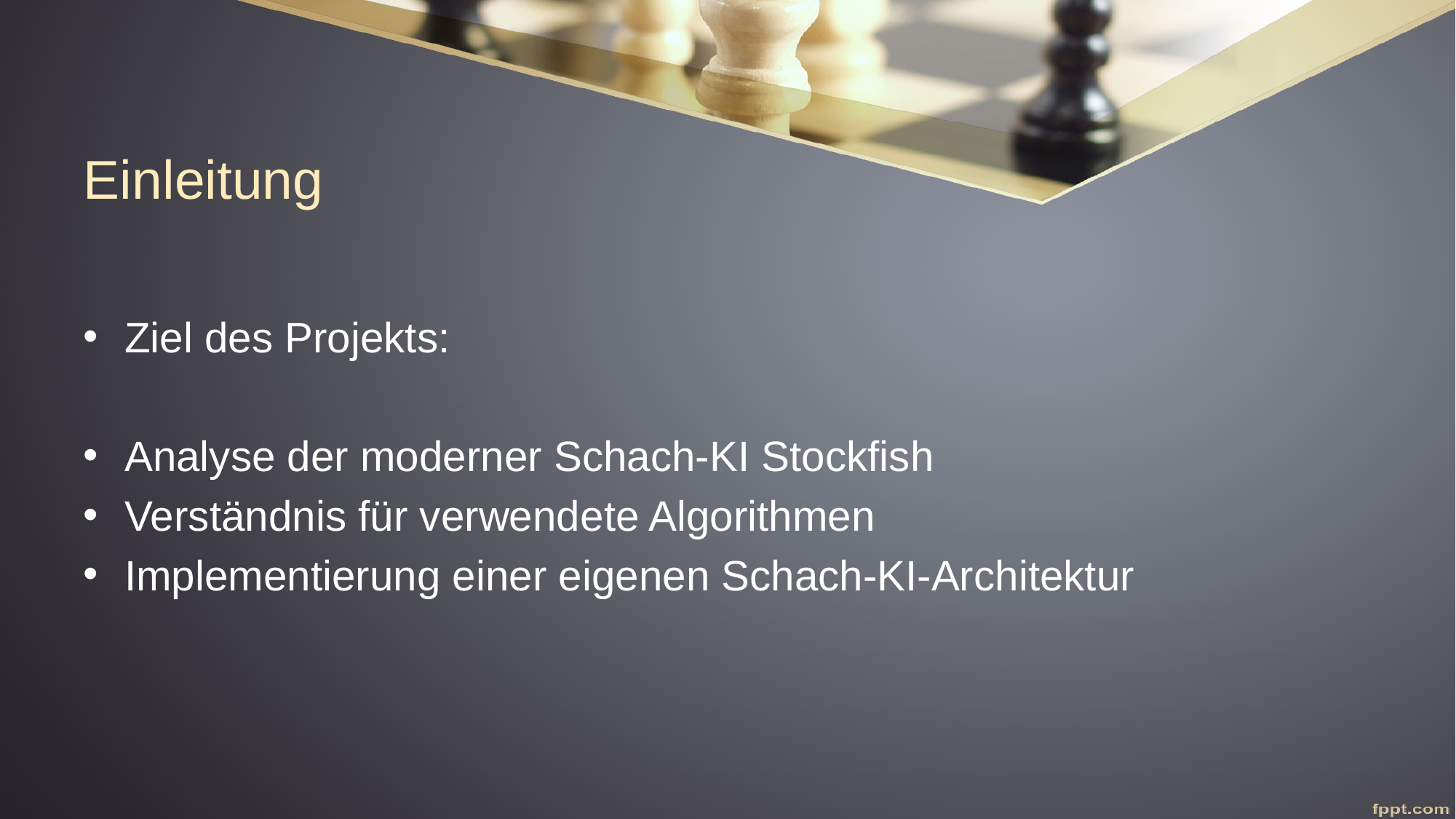

# Einleitung

Ziel des Projekts:

Analyse der moderner Schach-KI Stockfish
Verständnis für verwendete Algorithmen
Implementierung einer eigenen Schach-KI-Architektur